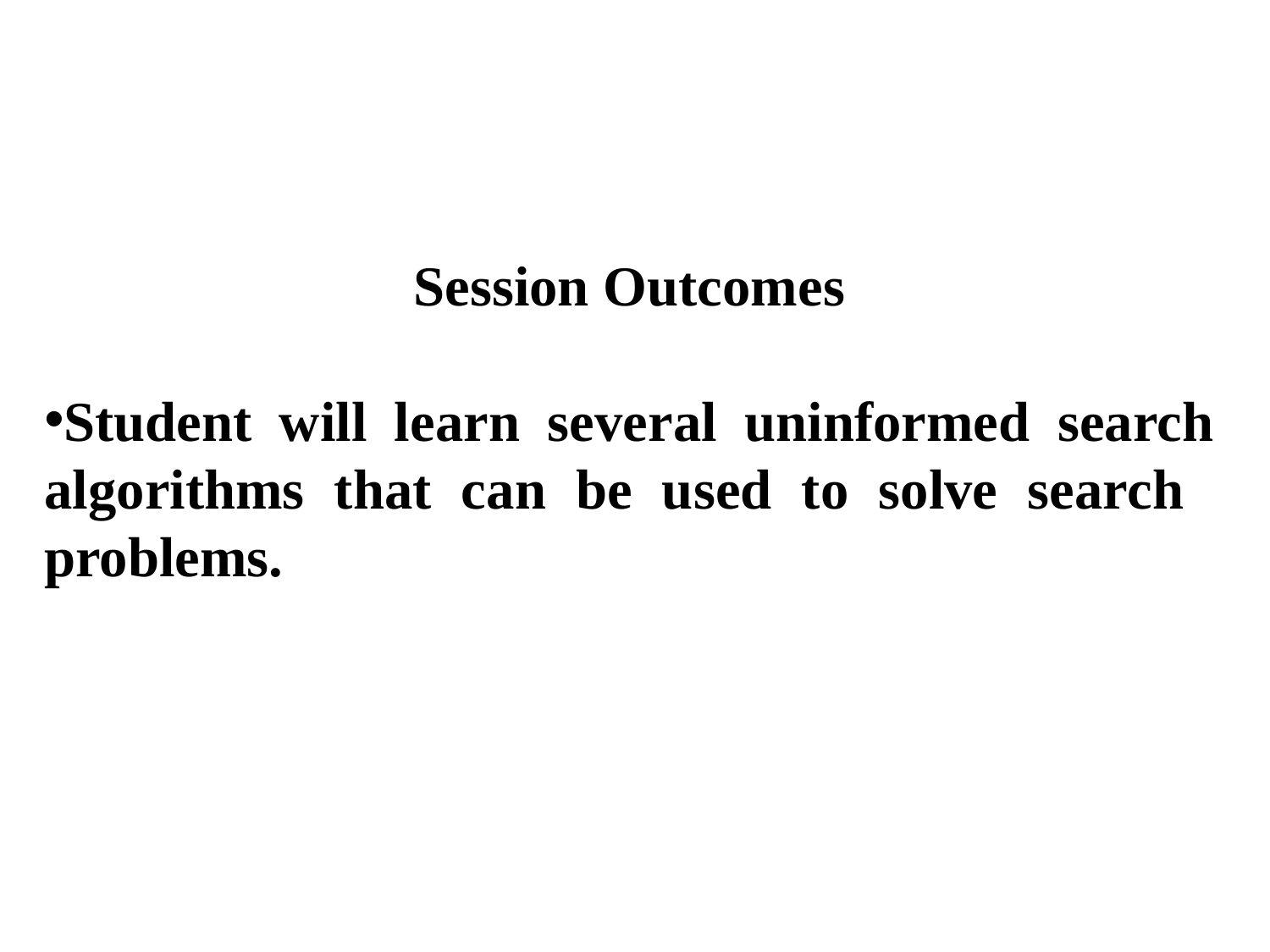

Session Outcomes

Student will learn several uninformed search algorithms that can be used to solve search  problems.